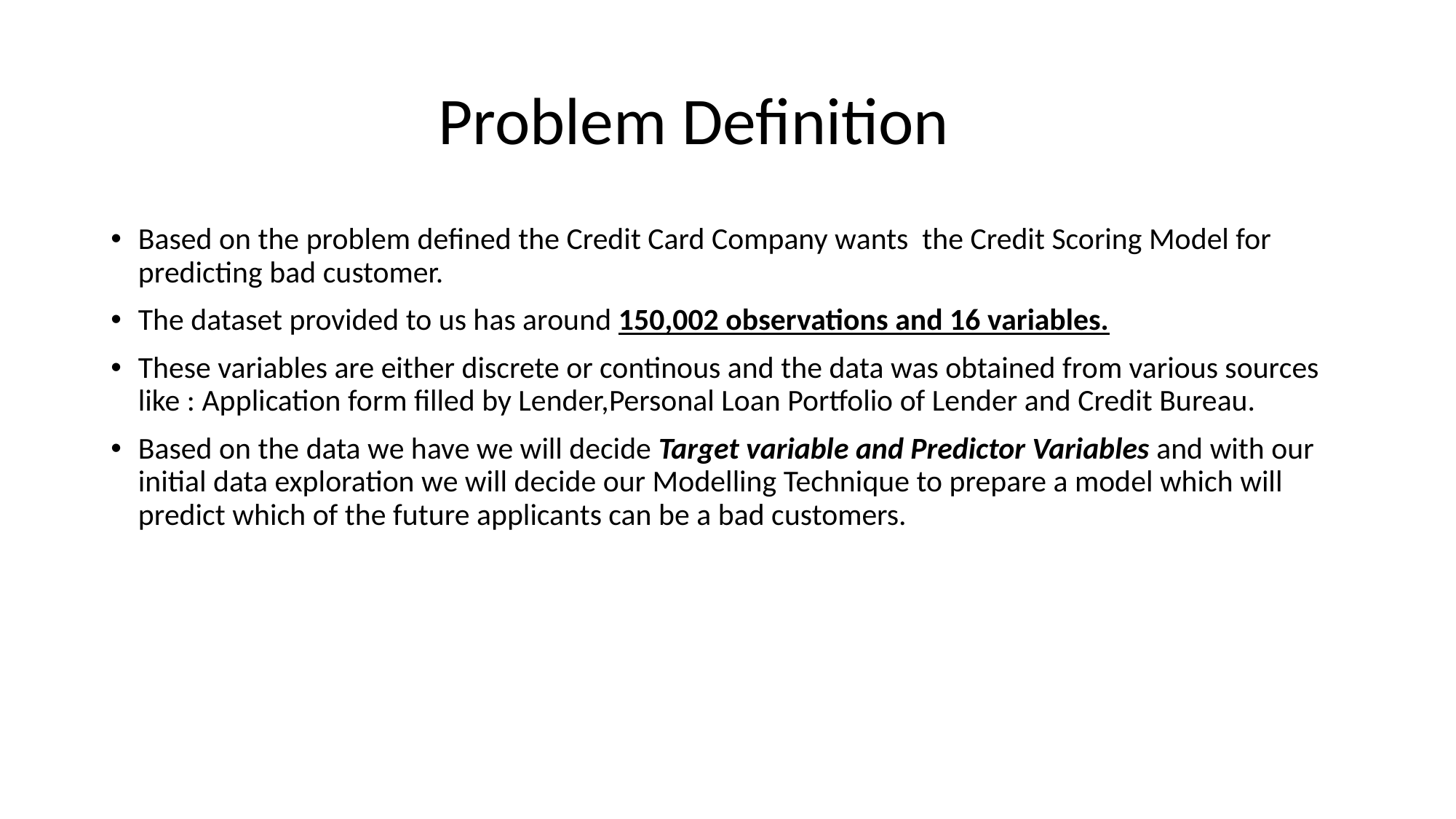

# Problem Definition
Based on the problem defined the Credit Card Company wants  the Credit Scoring Model for predicting bad customer.
The dataset provided to us has around 150,002 observations and 16 variables.
These variables are either discrete or continous and the data was obtained from various sources like : Application form filled by Lender,Personal Loan Portfolio of Lender and Credit Bureau.
Based on the data we have we will decide Target variable and Predictor Variables and with our initial data exploration we will decide our Modelling Technique to prepare a model which will predict which of the future applicants can be a bad customers.